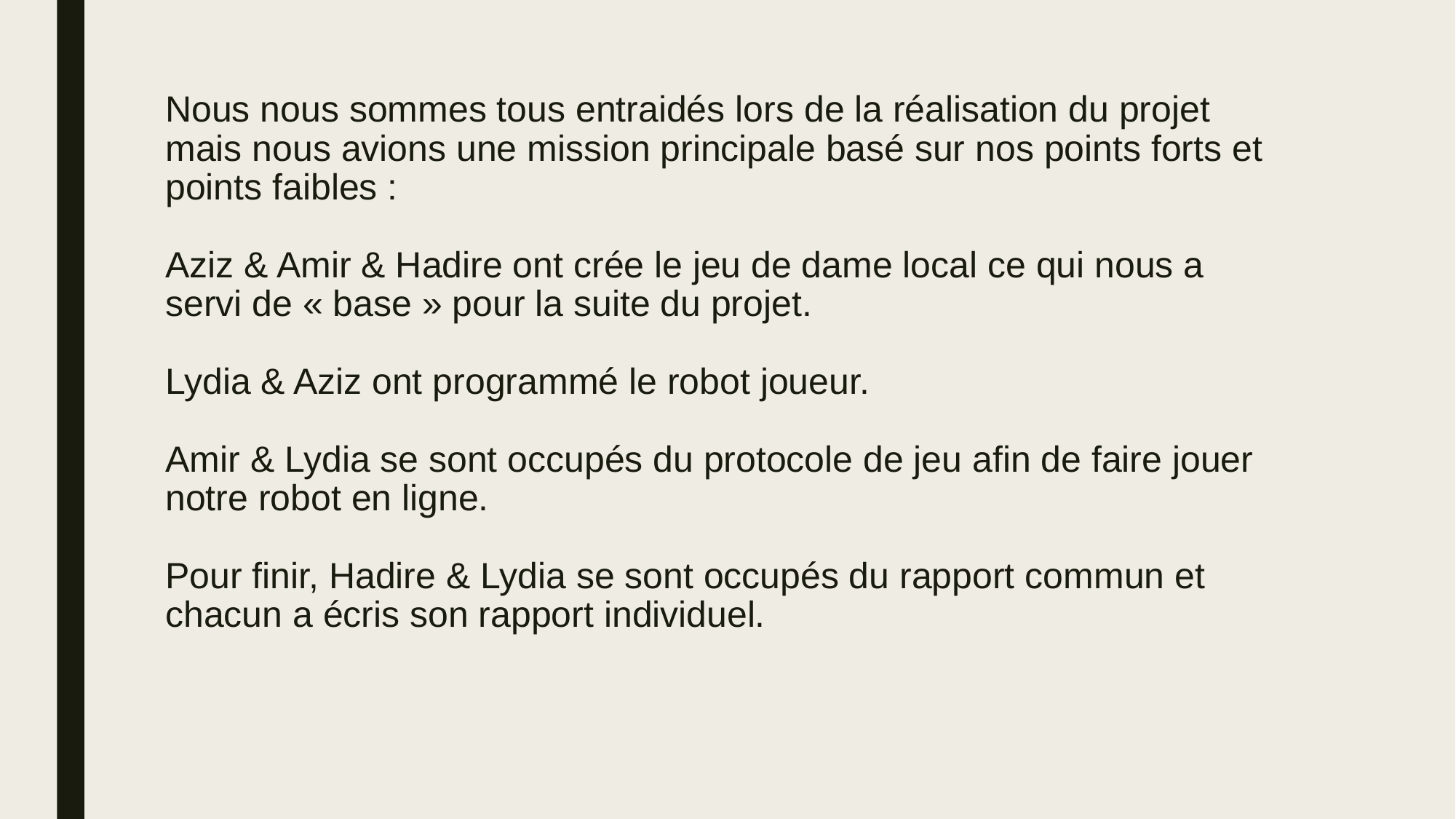

# Nous nous sommes tous entraidés lors de la réalisation du projet mais nous avions une mission principale basé sur nos points forts et points faibles : Aziz & Amir & Hadire ont crée le jeu de dame local ce qui nous a servi de « base » pour la suite du projet. Lydia & Aziz ont programmé le robot joueur. Amir & Lydia se sont occupés du protocole de jeu afin de faire jouer notre robot en ligne. Pour finir, Hadire & Lydia se sont occupés du rapport commun et chacun a écris son rapport individuel.